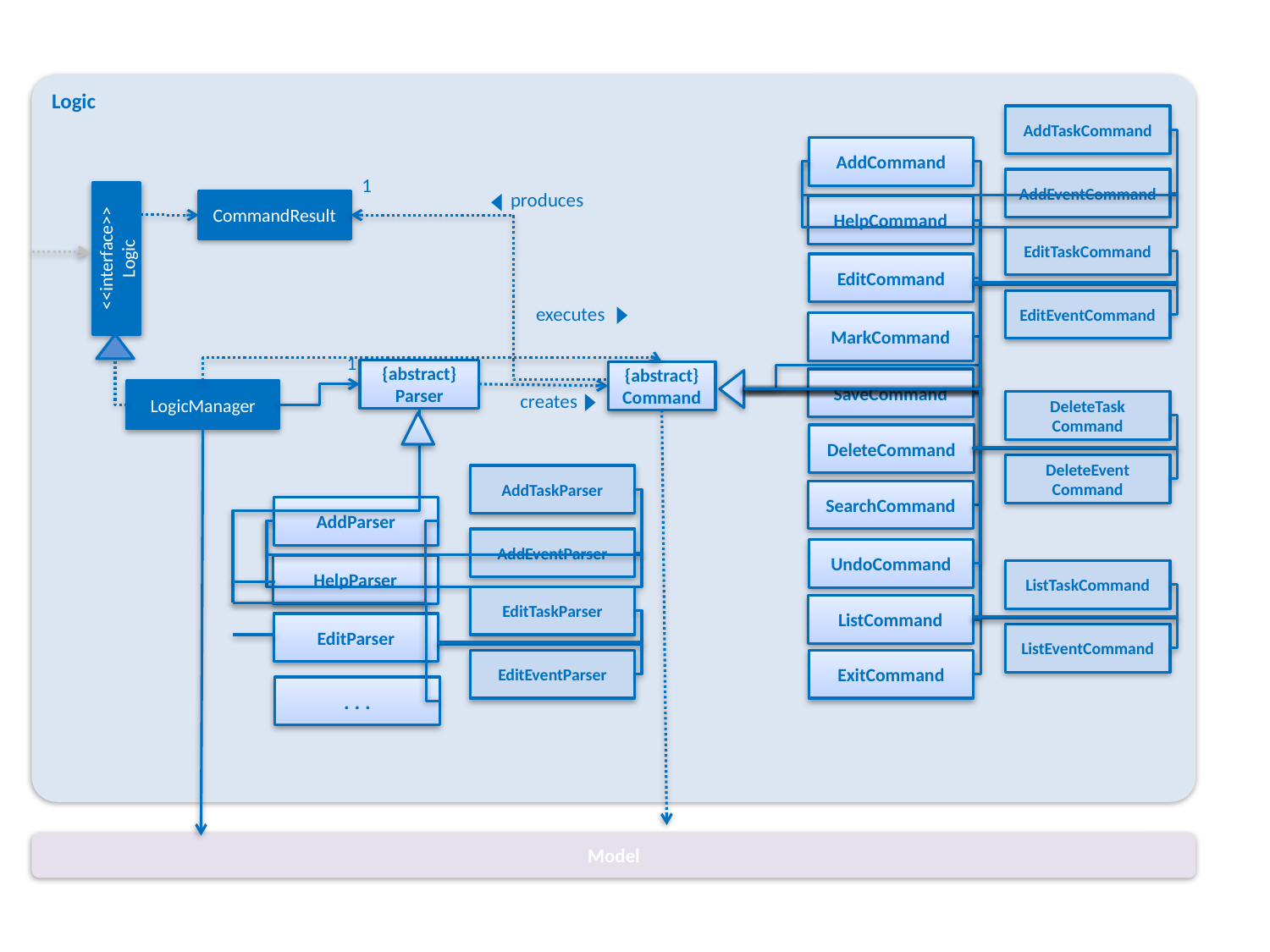

Logic
AddTaskCommand
AddEventCommand
AddCommand
1
produces

CommandResult
HelpCommand
EditTaskCommand
EditEventCommand
<<interface>>
Logic
EditCommand
executes

MarkCommand

1
{abstract}
Parser
{abstract}
Command
SaveCommand

LogicManager
creates

DeleteTask
Command
DeleteEvent
Command

DeleteCommand
AddTaskParser
AddEventParser
SearchCommand
AddParser
UndoCommand
HelpParser
ListTaskCommand
ListEventCommand
EditTaskParser
EditEventParser
ListCommand
EditParser
ExitCommand
. . .
Model